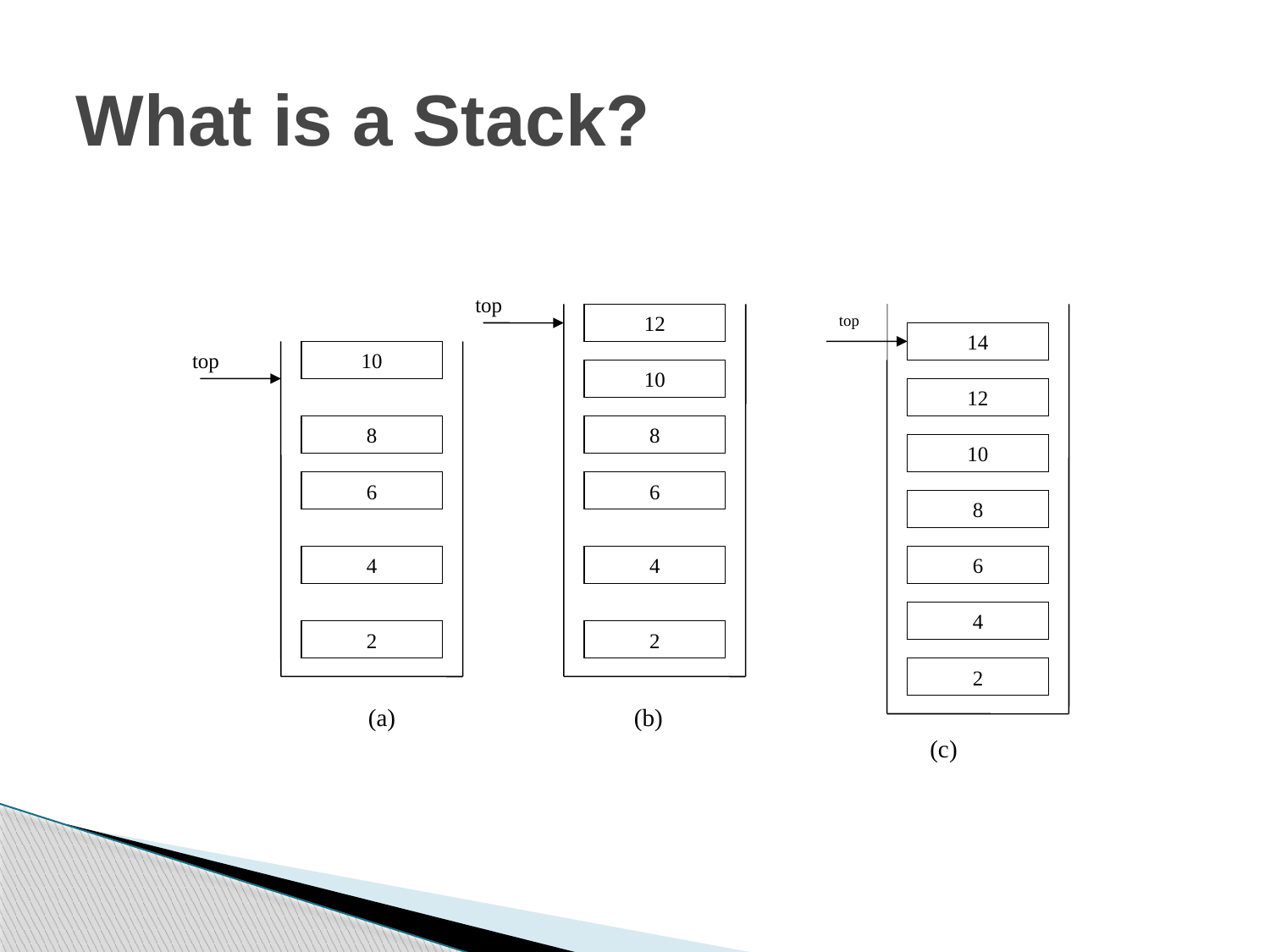

# What is a Stack?

top

12

top

14
top

10

10

12
8
8
10
6
6
8
4
4
6
4
2
2
2

(a)
(b)

(c)